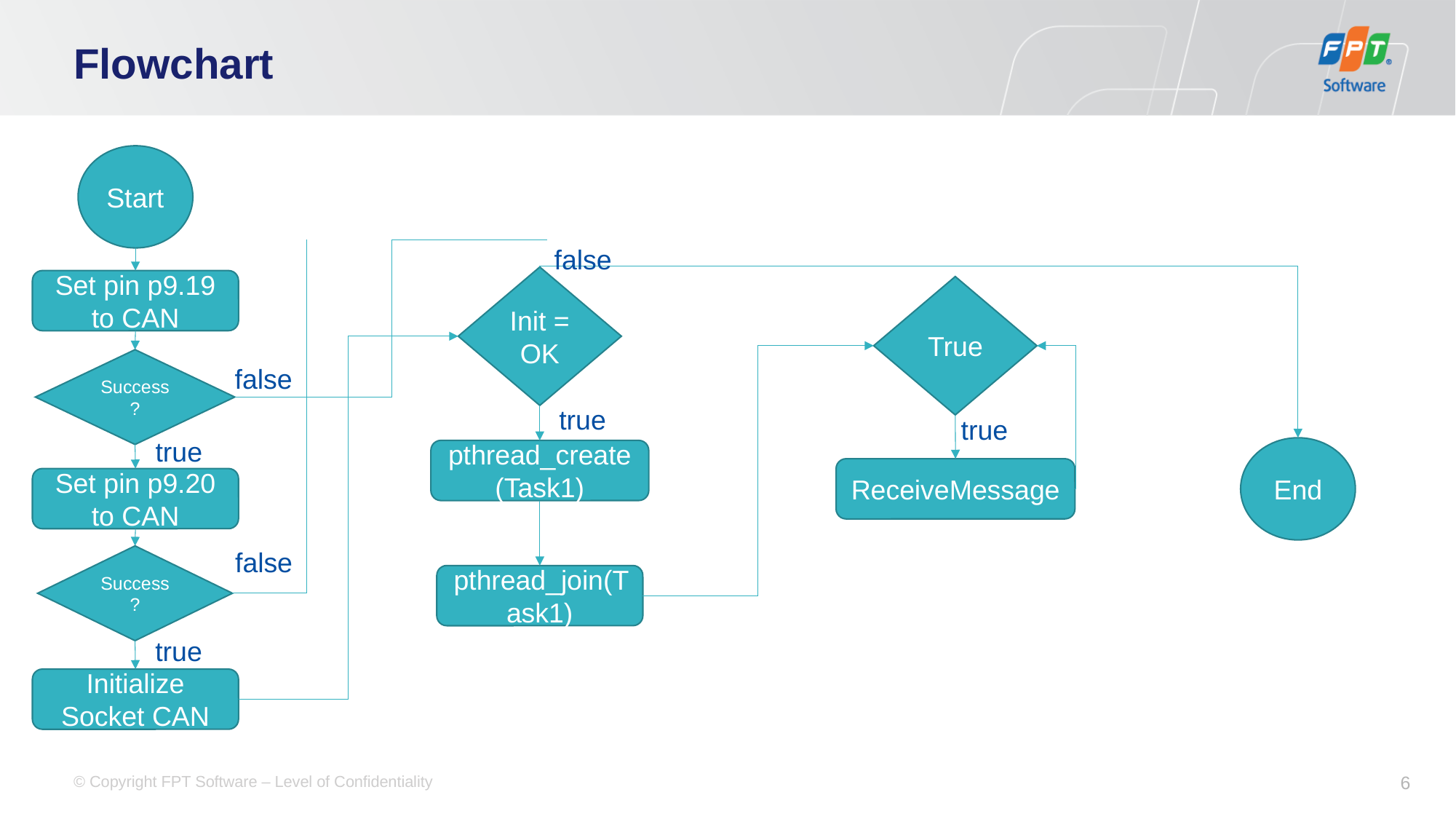

# Flowchart

Start

false
Init = OK
Set pin p9.19 to CAN
True

Success?
false
true
true

true
End
pthread_create(Task1)
ReceiveMessage
Set pin p9.20 to CAN

false
Success?
pthread_join(Task1)

true
Initialize Socket CAN
6